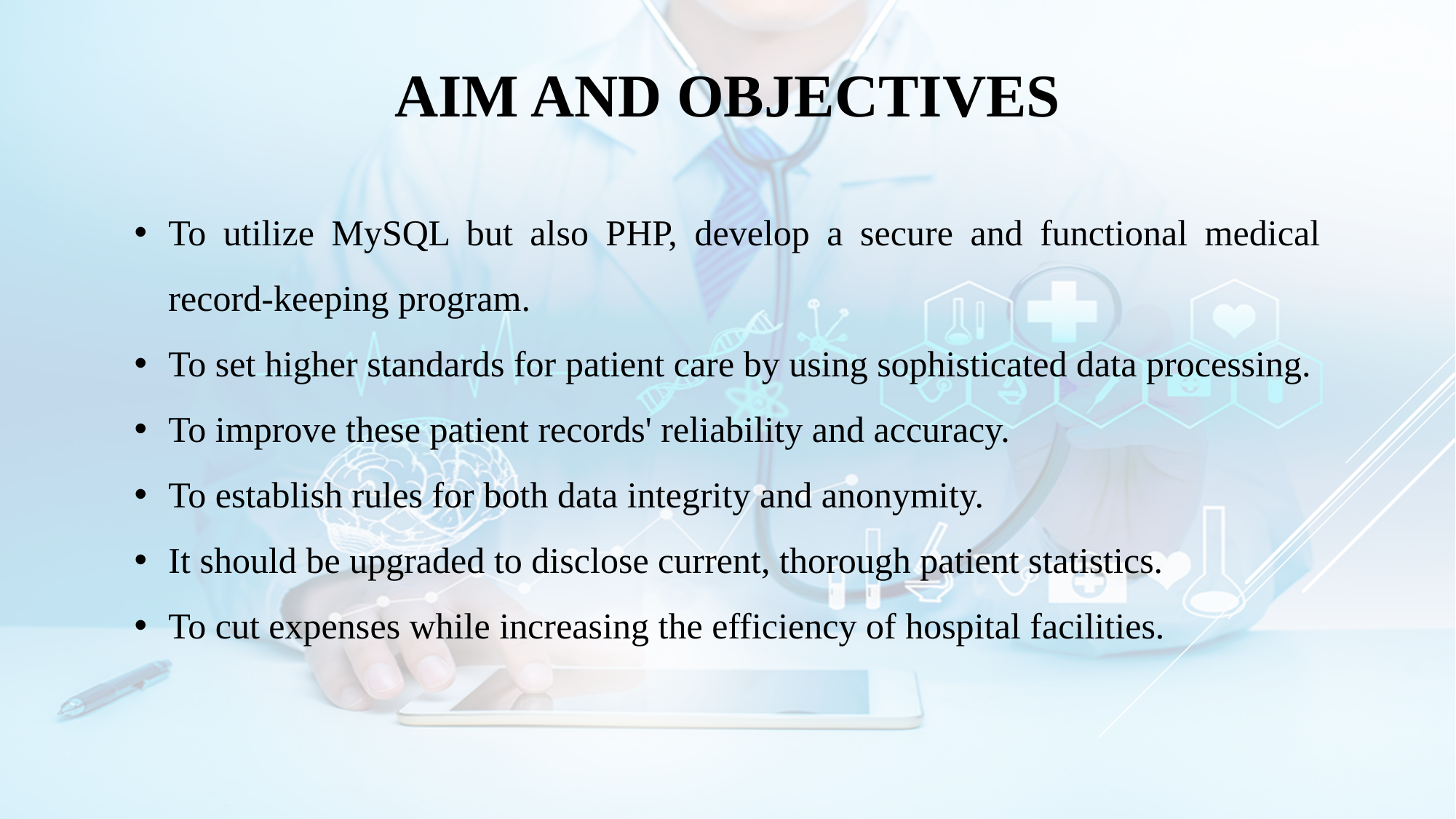

# Aim and Objectives
To utilize MySQL but also PHP, develop a secure and functional medical record-keeping program.
To set higher standards for patient care by using sophisticated data processing.
To improve these patient records' reliability and accuracy.
To establish rules for both data integrity and anonymity.
It should be upgraded to disclose current, thorough patient statistics.
To cut expenses while increasing the efficiency of hospital facilities.